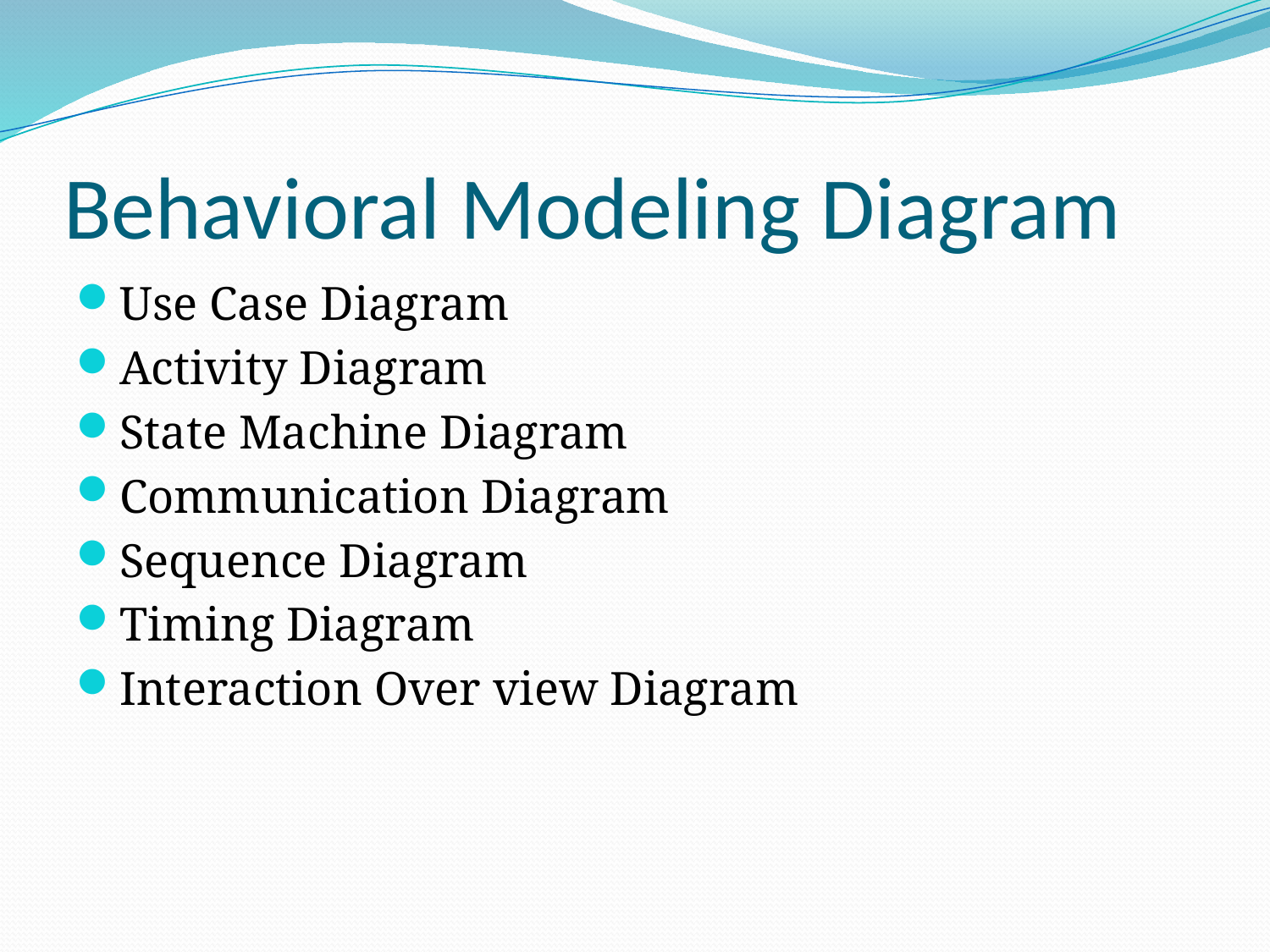

# Behavioral Modeling Diagram
Use Case Diagram
Activity Diagram
State Machine Diagram
Communication Diagram
Sequence Diagram
Timing Diagram
Interaction Over view Diagram